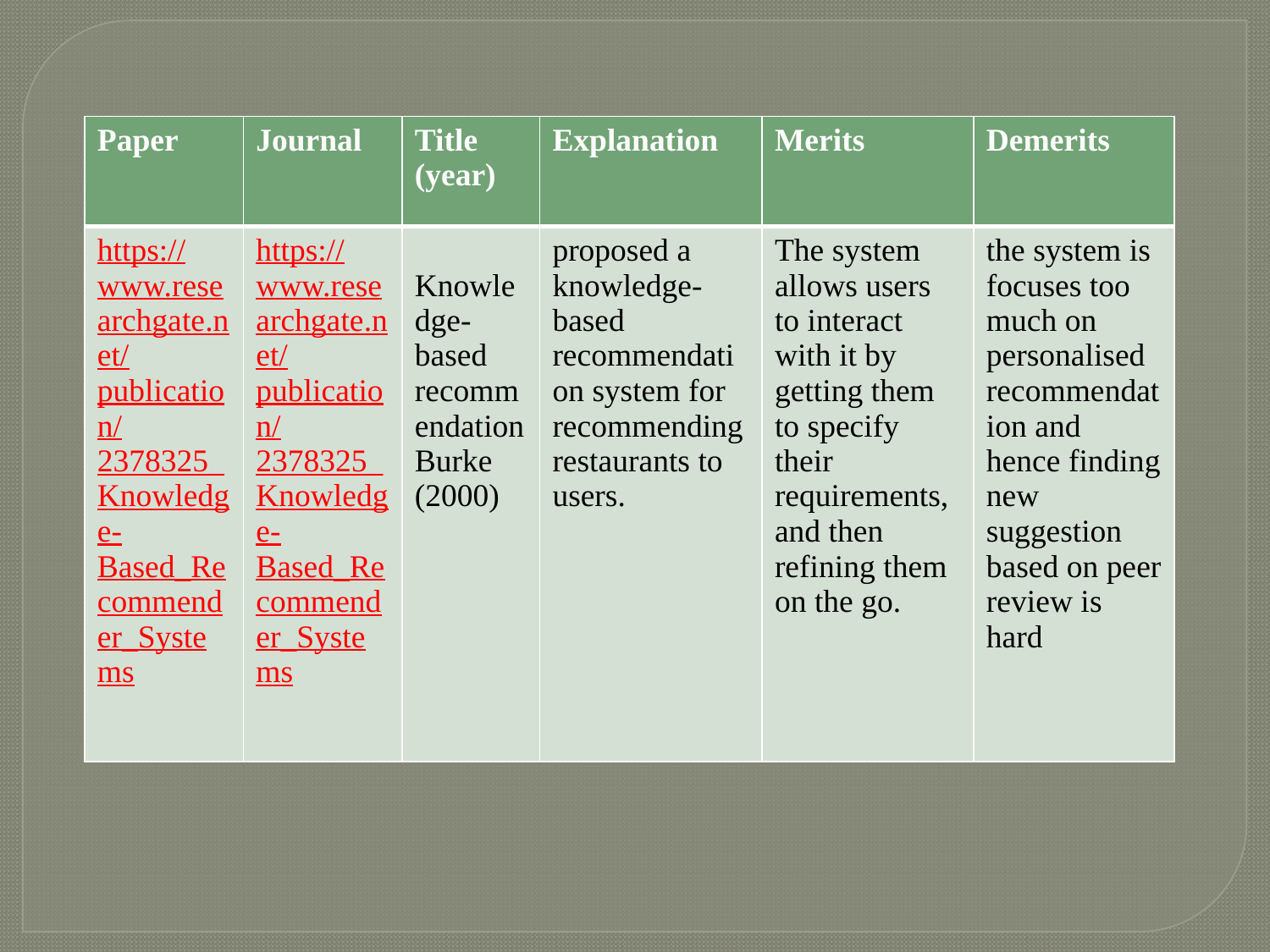

| Paper | Journal | Title (year) | Explanation | Merits | Demerits |
| --- | --- | --- | --- | --- | --- |
| https://www.researchgate.net/publication/2378325\_Knowledge-Based\_Recommender\_Systems | https://www.researchgate.net/publication/2378325\_Knowledge-Based\_Recommender\_Systems | Knowledge-based recommendation Burke (2000) | proposed a knowledge-based recommendation system for recommending restaurants to users. | The system allows users to interact with it by getting them to specify their requirements, and then refining them on the go. | the system is focuses too much on personalised recommendation and hence finding new suggestion based on peer review is hard |